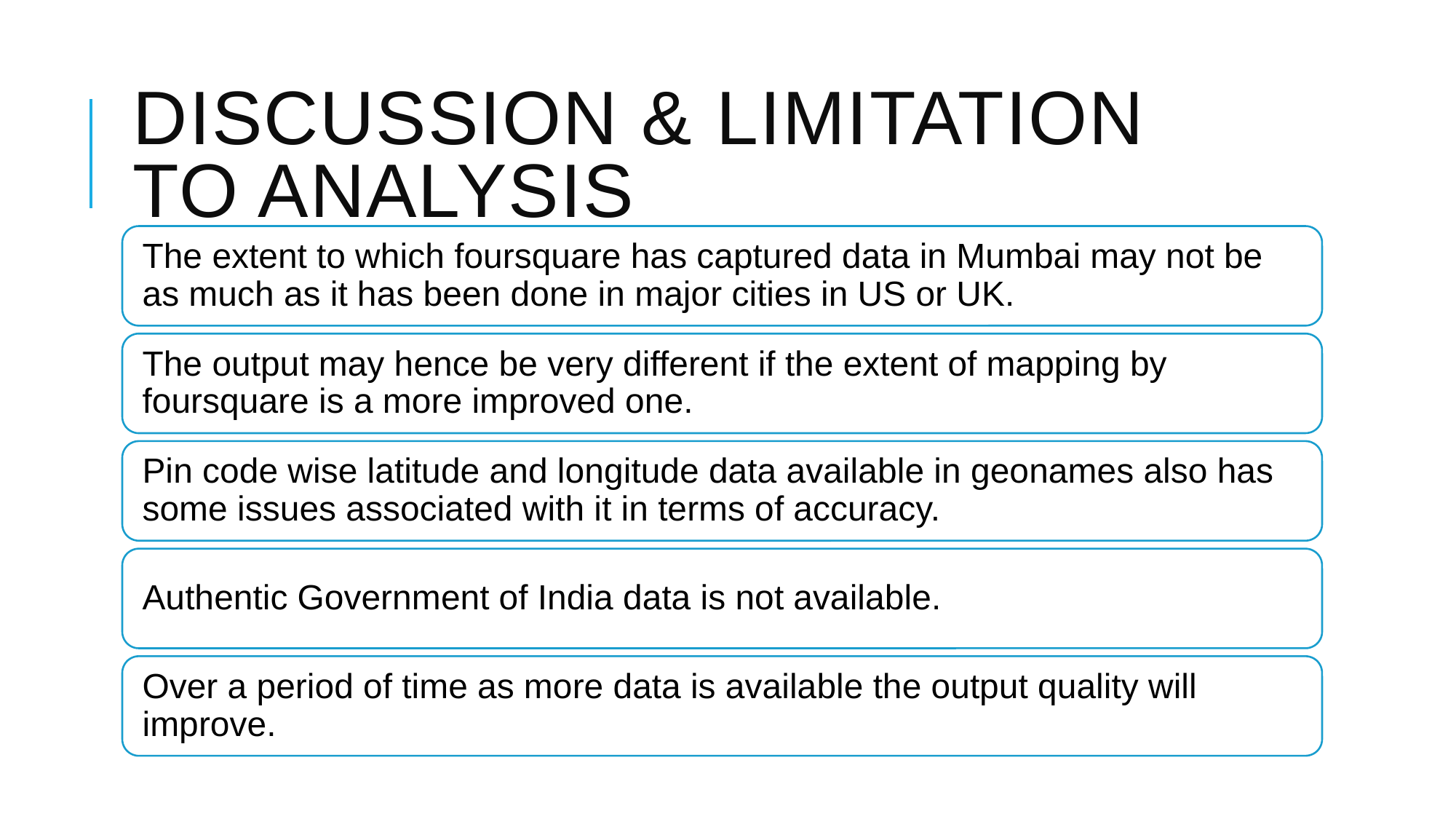

# Discussion & Limitation to analysis
The extent to which foursquare has captured data in Mumbai may not be as much as it has been done in major cities in US or UK.
The output may hence be very different if the extent of mapping by foursquare is a more improved one.
Pin code wise latitude and longitude data available in geonames also has some issues associated with it in terms of accuracy.
Authentic Government of India data is not available.
Over a period of time as more data is available the output quality will improve.